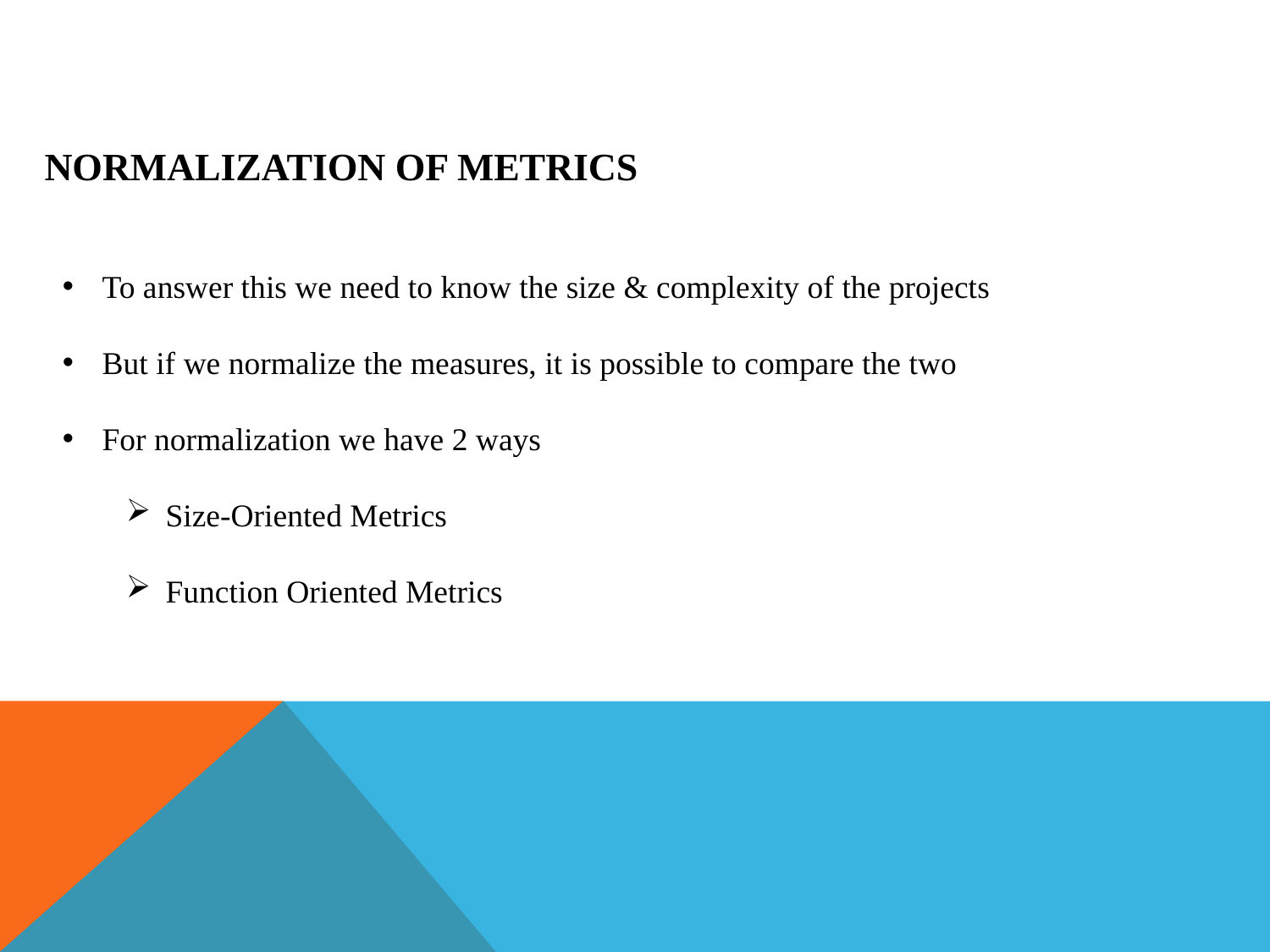

Normalization of Metrics
To answer this we need to know the size & complexity of the projects
But if we normalize the measures, it is possible to compare the two
For normalization we have 2 ways
Size-Oriented Metrics
Function Oriented Metrics